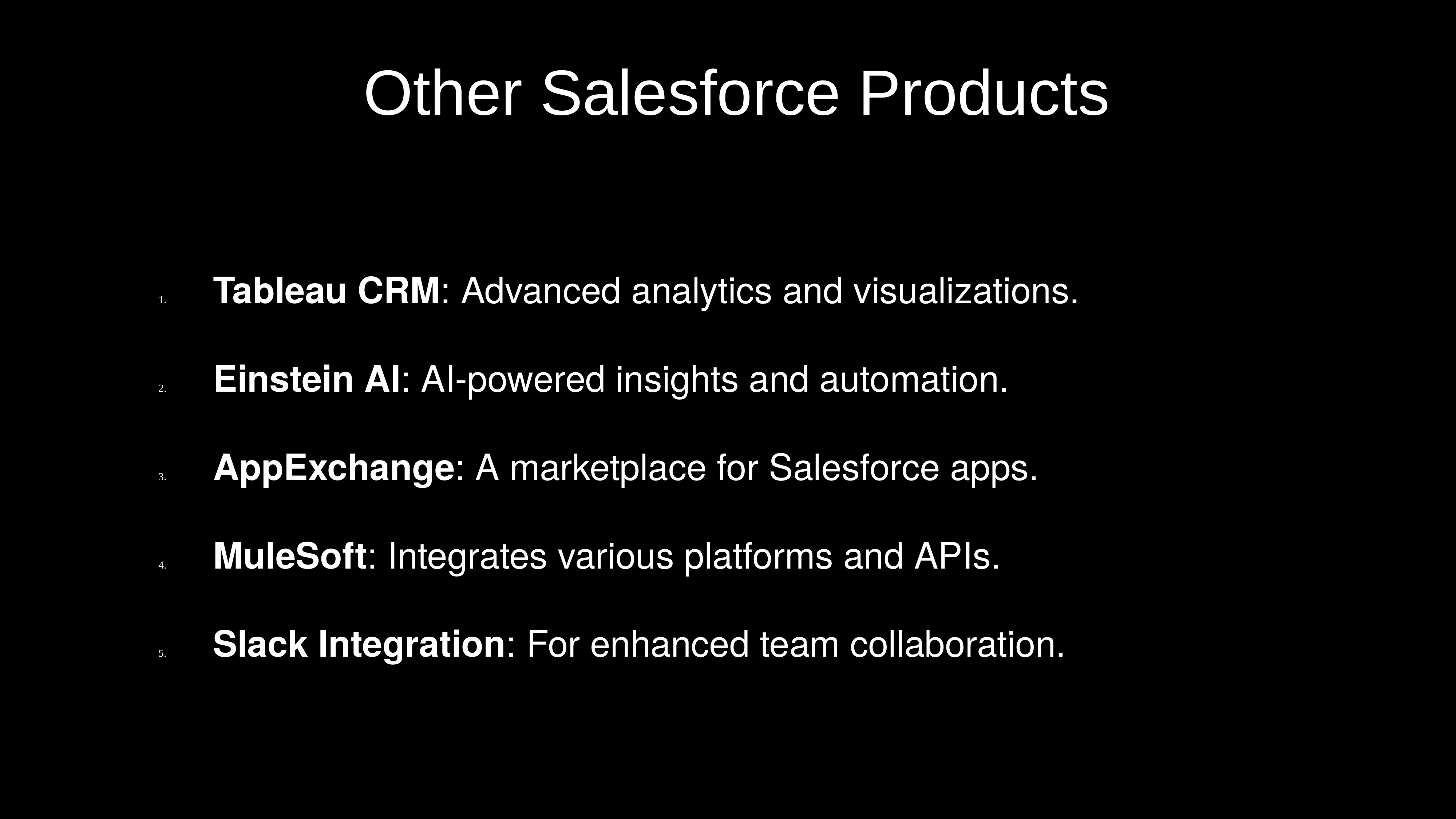

# Other Salesforce Products
	1.	Tableau CRM: Advanced analytics and visualizations.
	2.	Einstein AI: AI-powered insights and automation.
	3.	AppExchange: A marketplace for Salesforce apps.
	4.	MuleSoft: Integrates various platforms and APIs.
	5.	Slack Integration: For enhanced team collaboration.